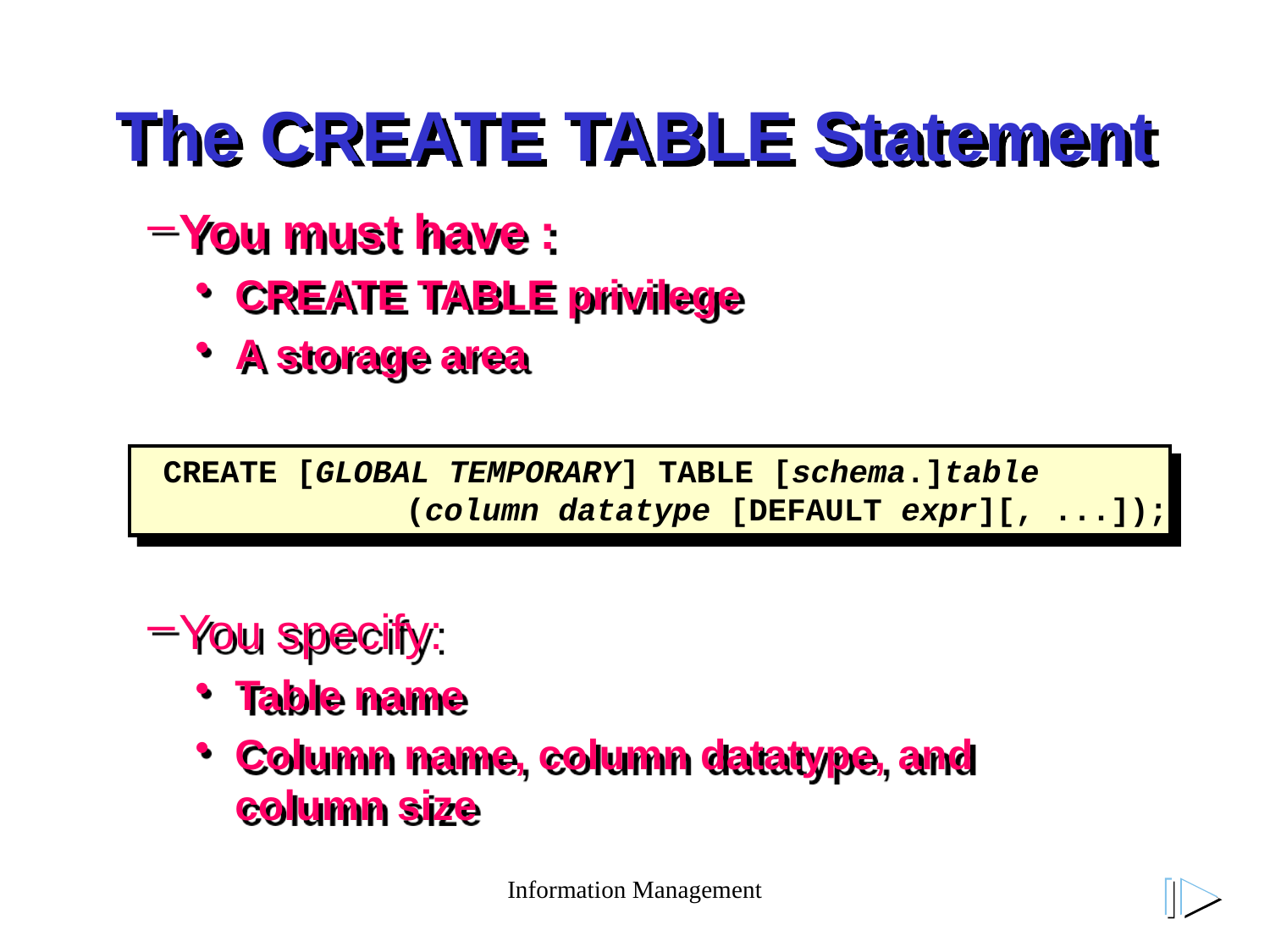

# The CREATE TABLE Statement
You must have :
CREATE TABLE privilege
A storage area

You specify:
Table name
Column name, column datatype, and column size
CREATE [GLOBAL TEMPORARY] TABLE [schema.]table
	    (column datatype [DEFAULT expr][, ...]);

Information Management